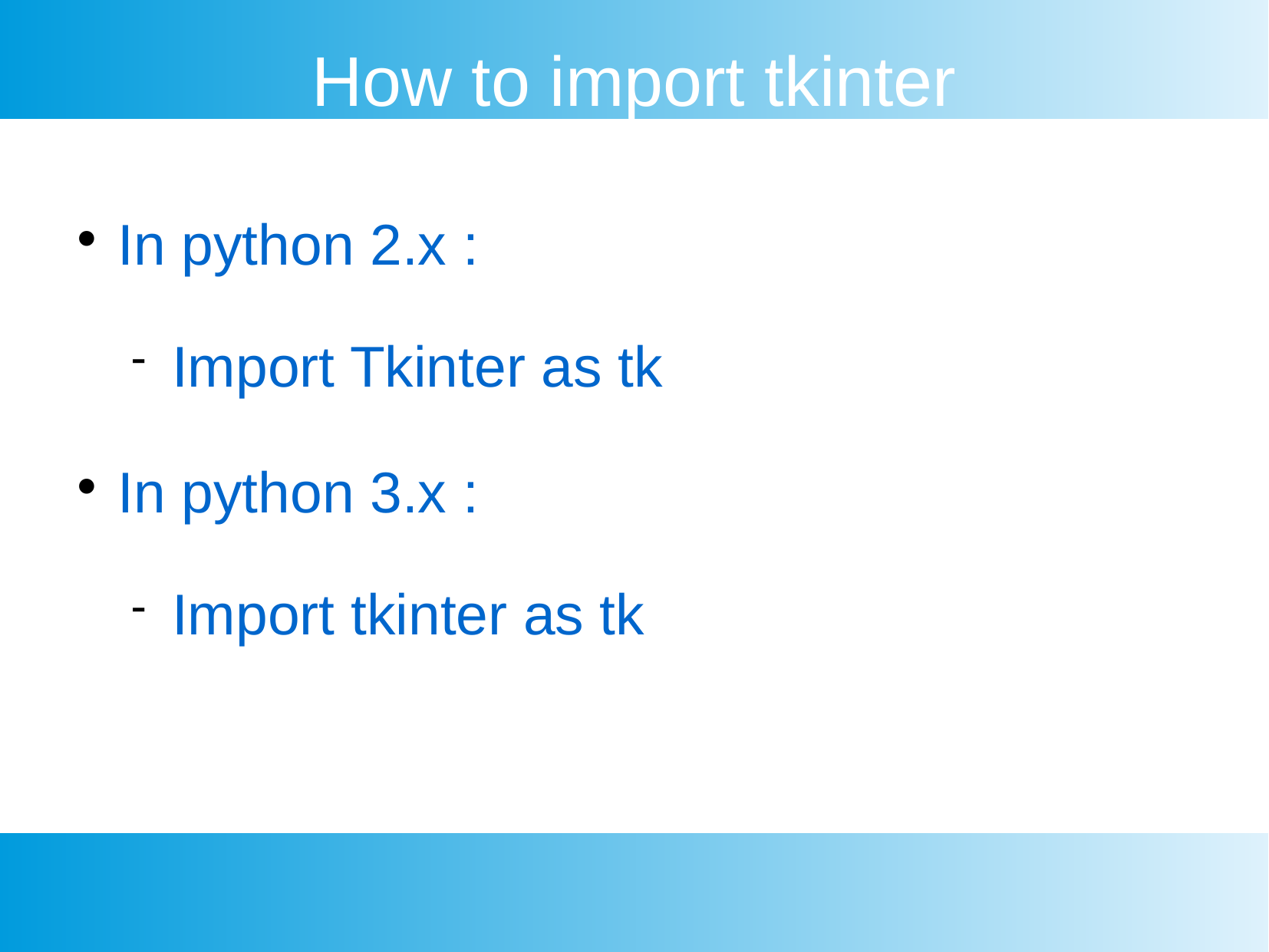

How to import tkinter
In python 2.x :
Import Tkinter as tk
In python 3.x :
Import tkinter as tk